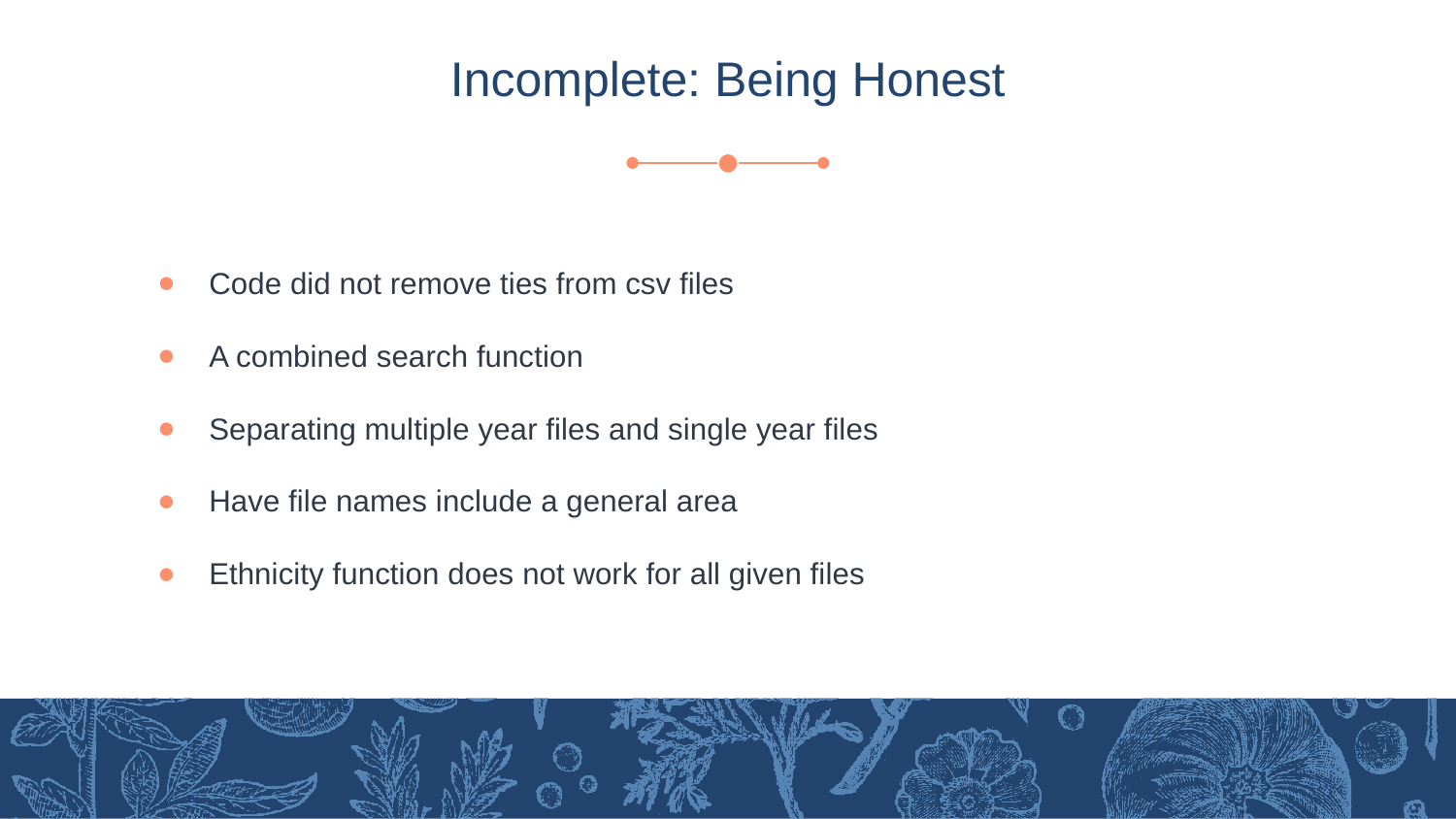

# Incomplete: Being Honest
Code did not remove ties from csv files
A combined search function
Separating multiple year files and single year files
Have file names include a general area
Ethnicity function does not work for all given files